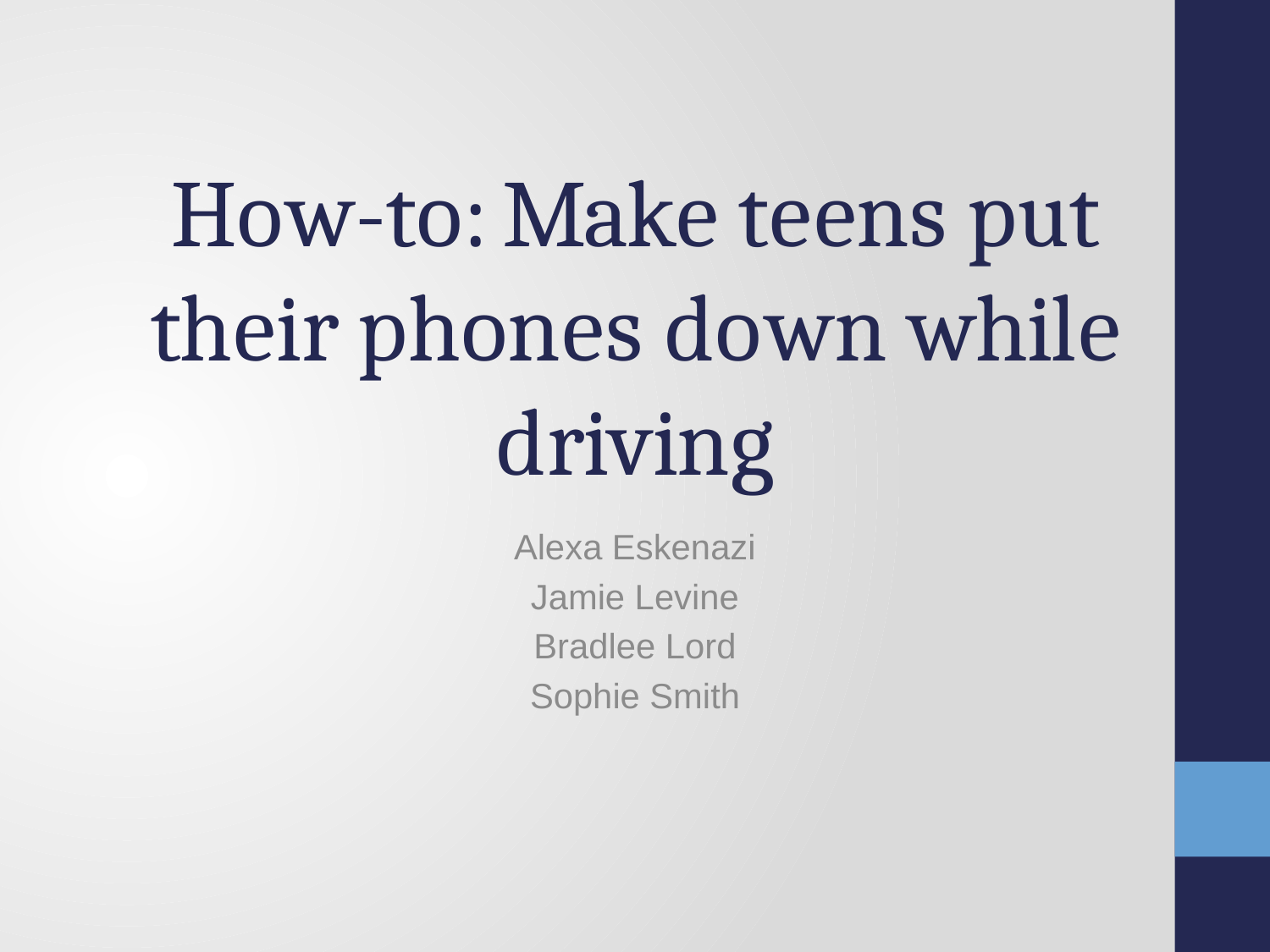

# How-to: Make teens put their phones down while driving
Alexa Eskenazi
Jamie Levine
Bradlee Lord
Sophie Smith